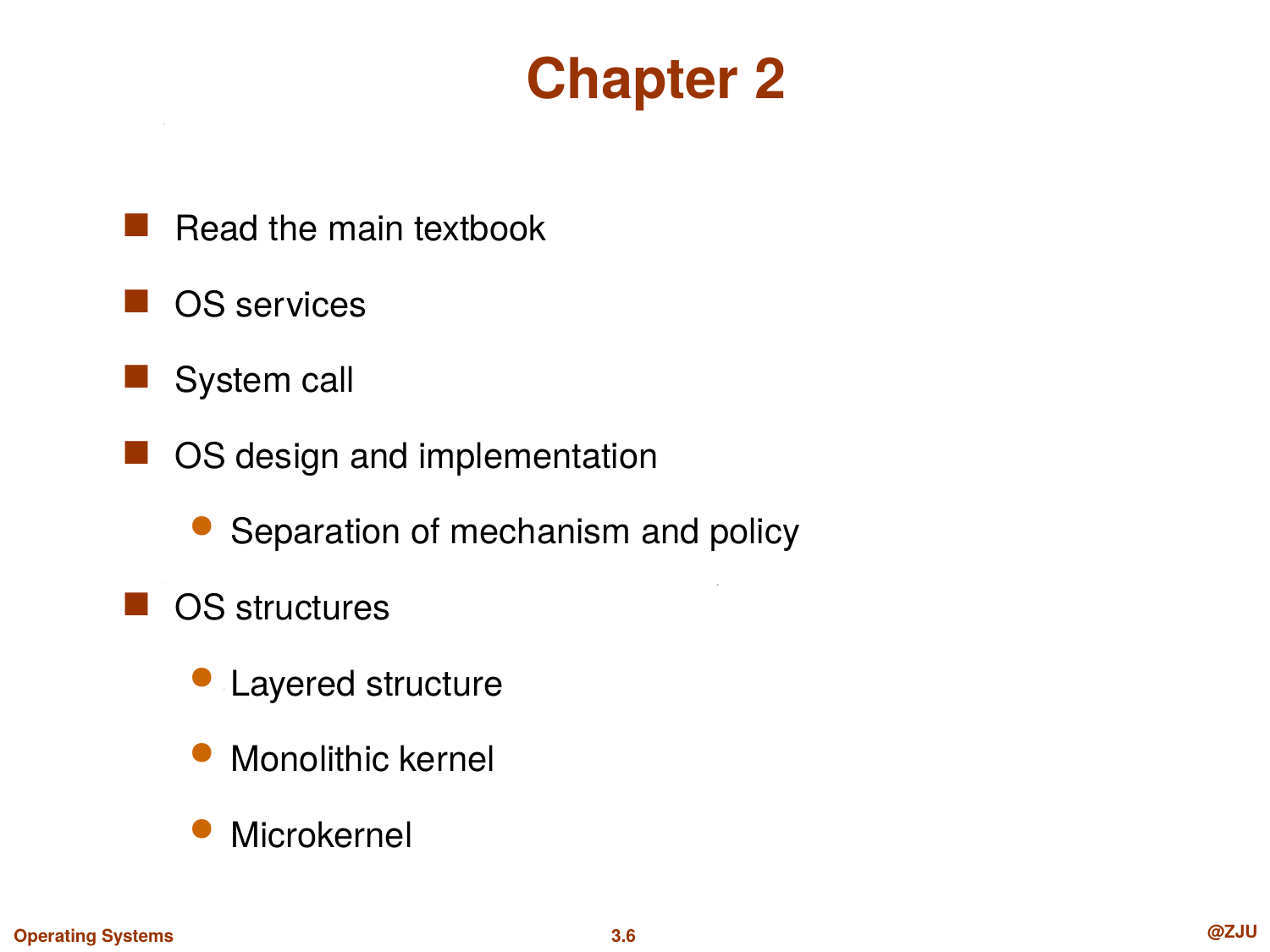

# Chapter 2
Read the main textbook
OS services
System call
OS design and implementation
Separation of mechanism and policy
OS structures
Layered structure
Monolithic kernel
Microkernel